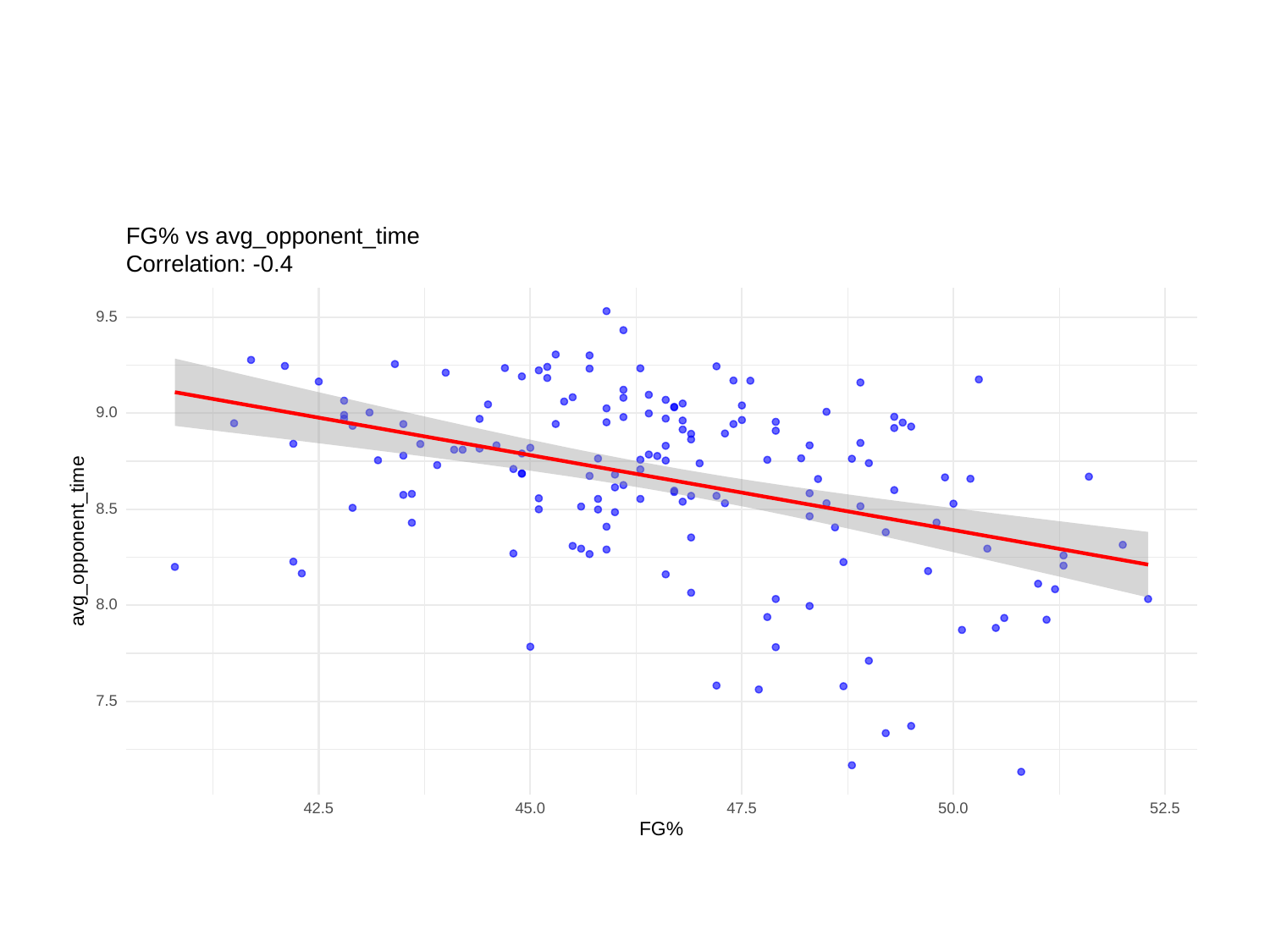

FG% vs avg_opponent_time
Correlation: -0.4

9.5

9.0

8.5

avg_opponent_time

8.0

7.5

42.5
45.0
50.0
52.5
47.5
FG%